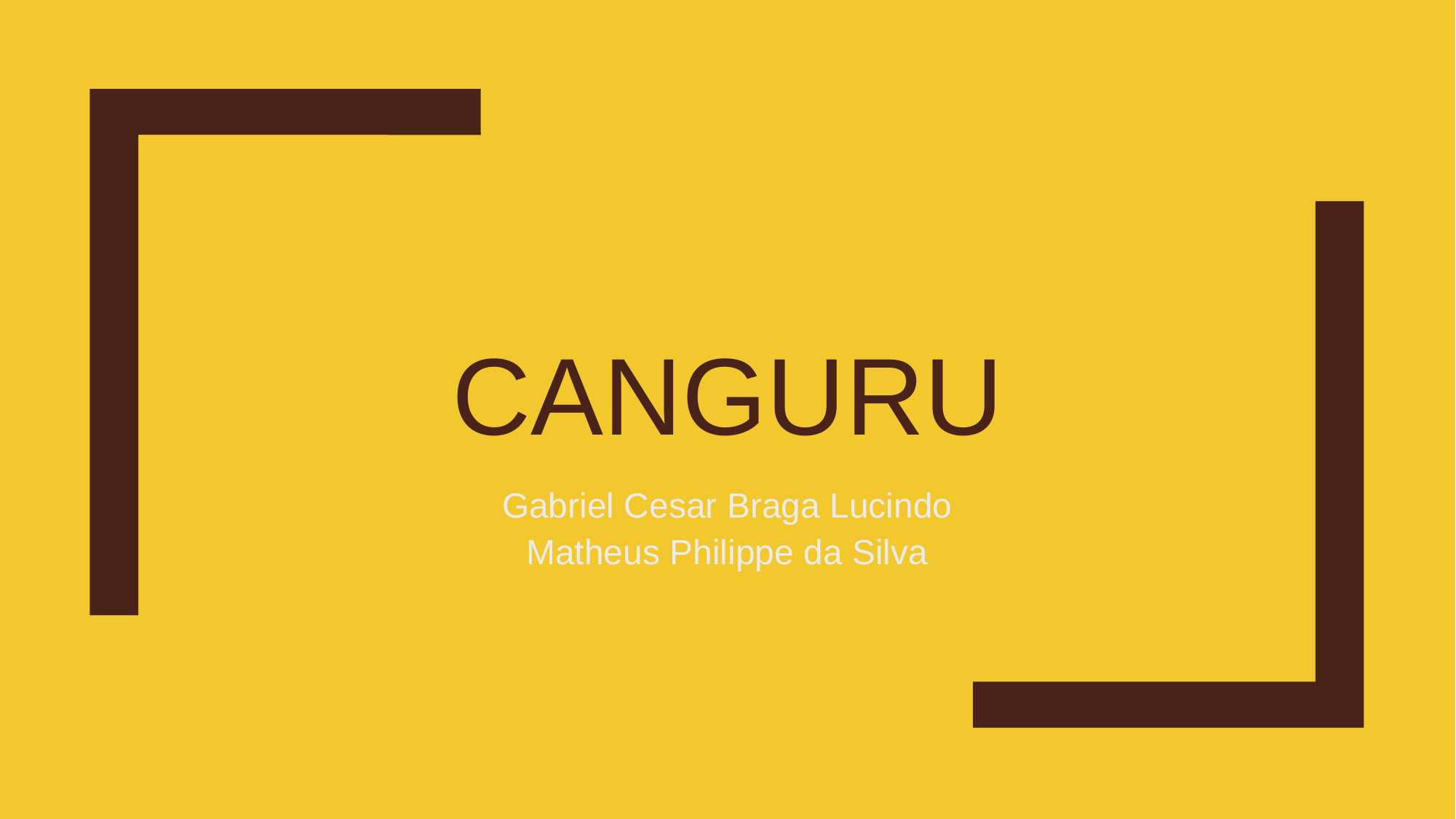

# CANGURU
Gabriel Cesar Braga Lucindo
Matheus Philippe da Silva